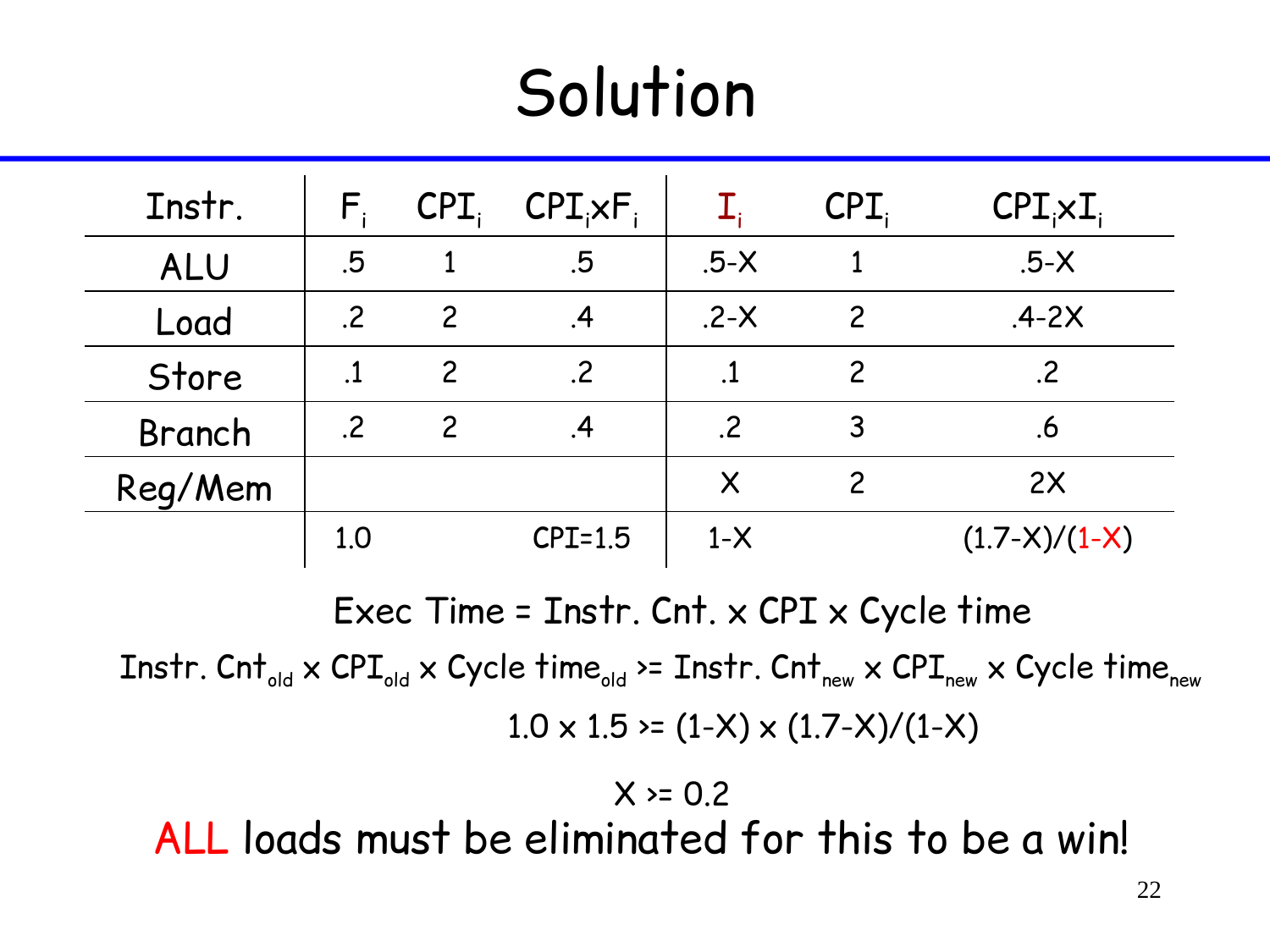

# Solution
| Instr. | Fi | CPIi | CPIixFi | Ii | CPIi | CPIixIi |
| --- | --- | --- | --- | --- | --- | --- |
| ALU | .5 | 1 | .5 | .5-X | 1 | .5-X |
| Load | .2 | 2 | .4 | .2-X | 2 | .4-2X |
| Store | .1 | 2 | .2 | .1 | 2 | .2 |
| Branch | .2 | 2 | .4 | .2 | 3 | .6 |
| Reg/Mem |  |  |  | X | 2 | 2X |
|  | 1.0 |  | CPI=1.5 | 1-X |  | (1.7-X)/(1-X) |
Exec Time = Instr. Cnt. x CPI x Cycle time
Instr. Cntold x CPIold x Cycle timeold >= Instr. Cntnew x CPInew x Cycle timenew
1.0 x 1.5 >= (1-X) x (1.7-X)/(1-X)
X >= 0.2
ALL loads must be eliminated for this to be a win!

22